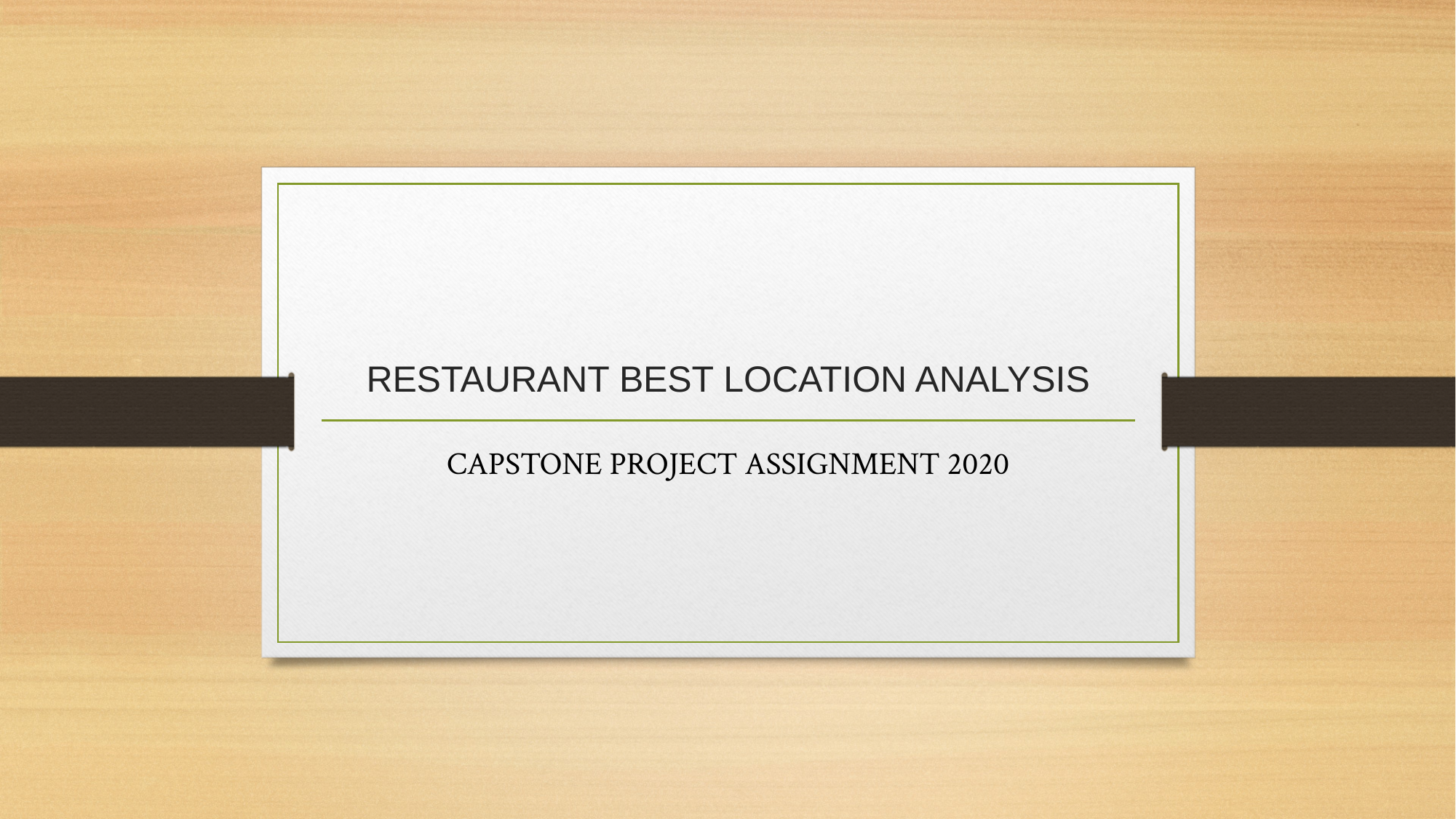

# RESTAURANT BEST LOCATION ANALYSIS
CAPSTONE PROJECT ASSIGNMENT 2020